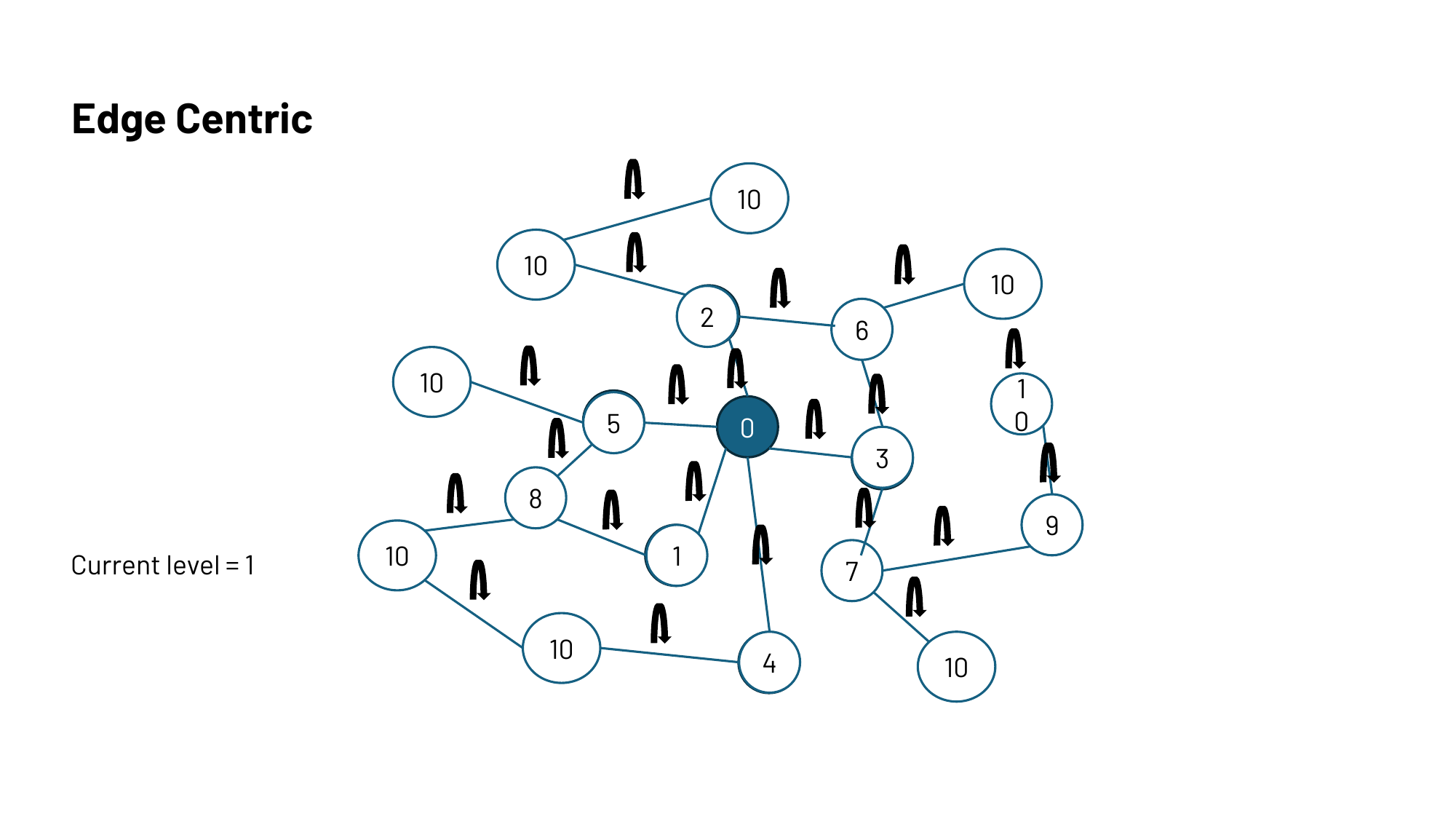

Edge Centric

10
10

10

1
2
6

10

10

1
5
0

3
1

8

9

10
1
1

7
Current level = 1

10
4
10
1